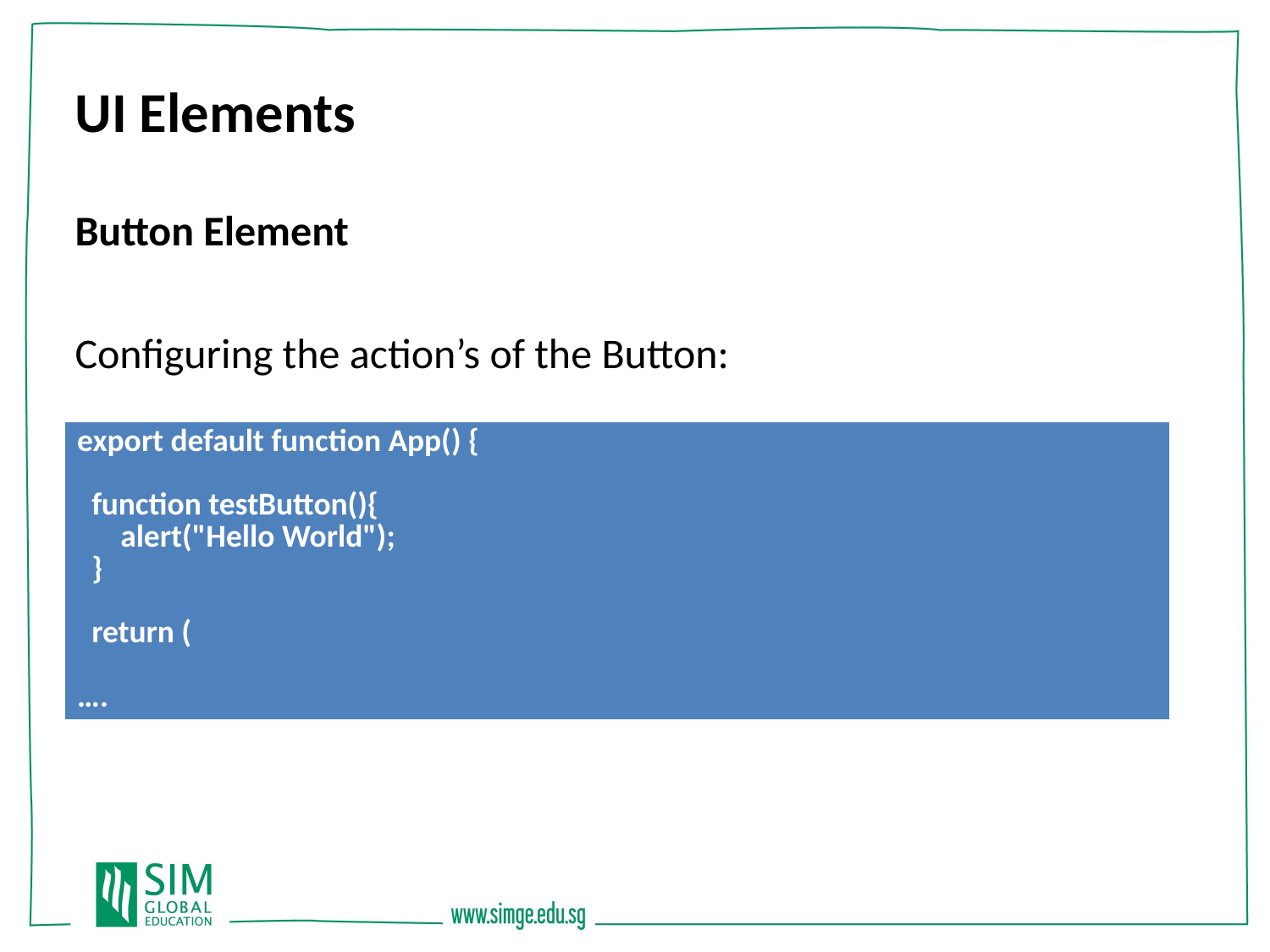

UI Elements
Button Element

Configuring the action’s of the Button:

| export default function App() { function testButton(){ alert("Hello World"); } return ( …. |
| --- |